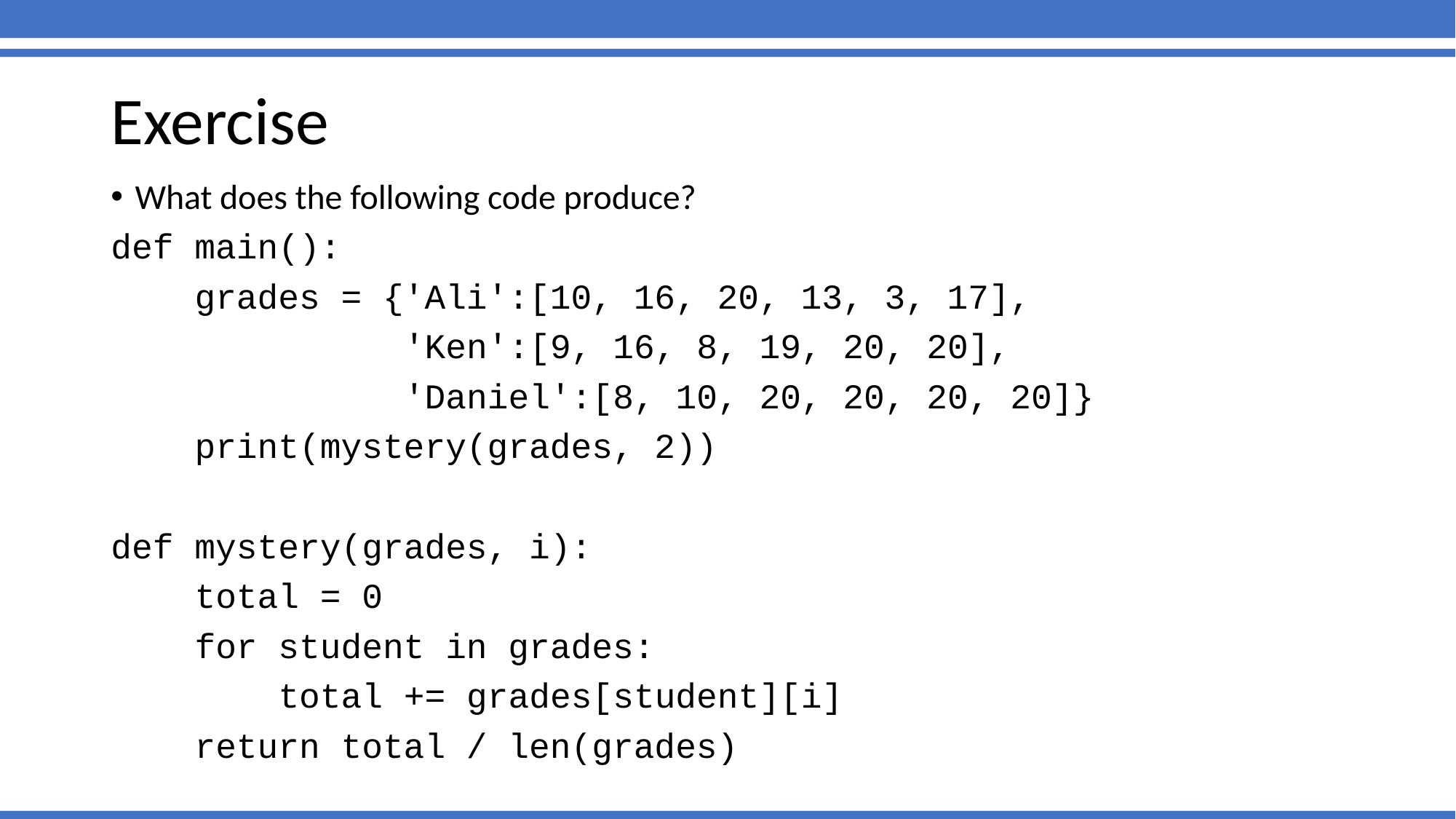

# Exercise
What does the following code produce?
def main():
    grades = {'Ali':[10, 16, 20, 13, 3, 17],
              'Ken':[9, 16, 8, 19, 20, 20],
              'Daniel':[8, 10, 20, 20, 20, 20]}
    print(mystery(grades, 2))

def mystery(grades, i):
    total = 0
    for student in grades:
        total += grades[student][i]
    return total / len(grades)